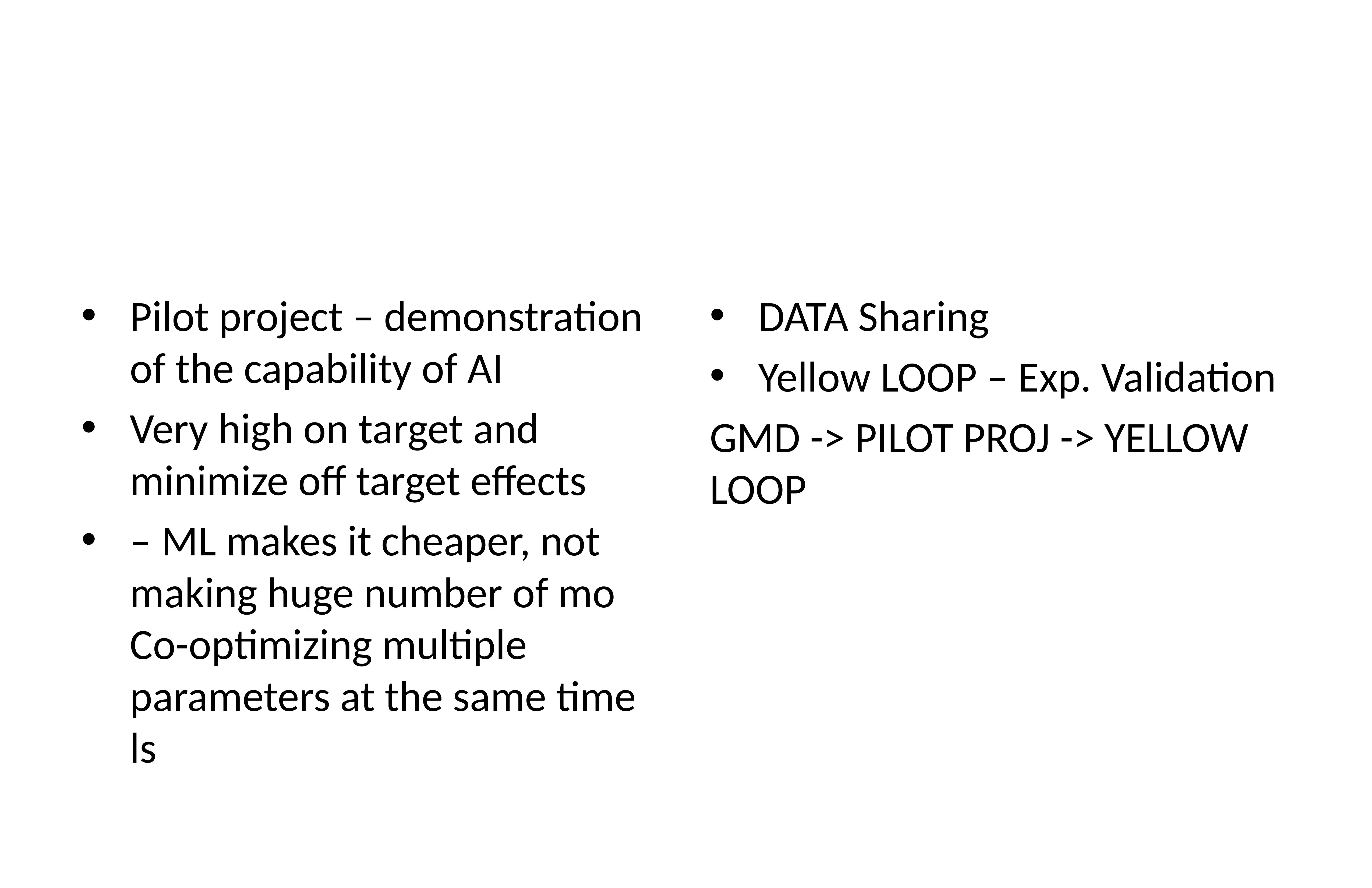

#

Pilot project – demonstration of the capability of AI
Very high on target and minimize off target effects
– ML makes it cheaper, not making huge number of mo Co-optimizing multiple parameters at the same time ls
DATA Sharing
Yellow LOOP – Exp. Validation
GMD -> PILOT PROJ -> YELLOW LOOP